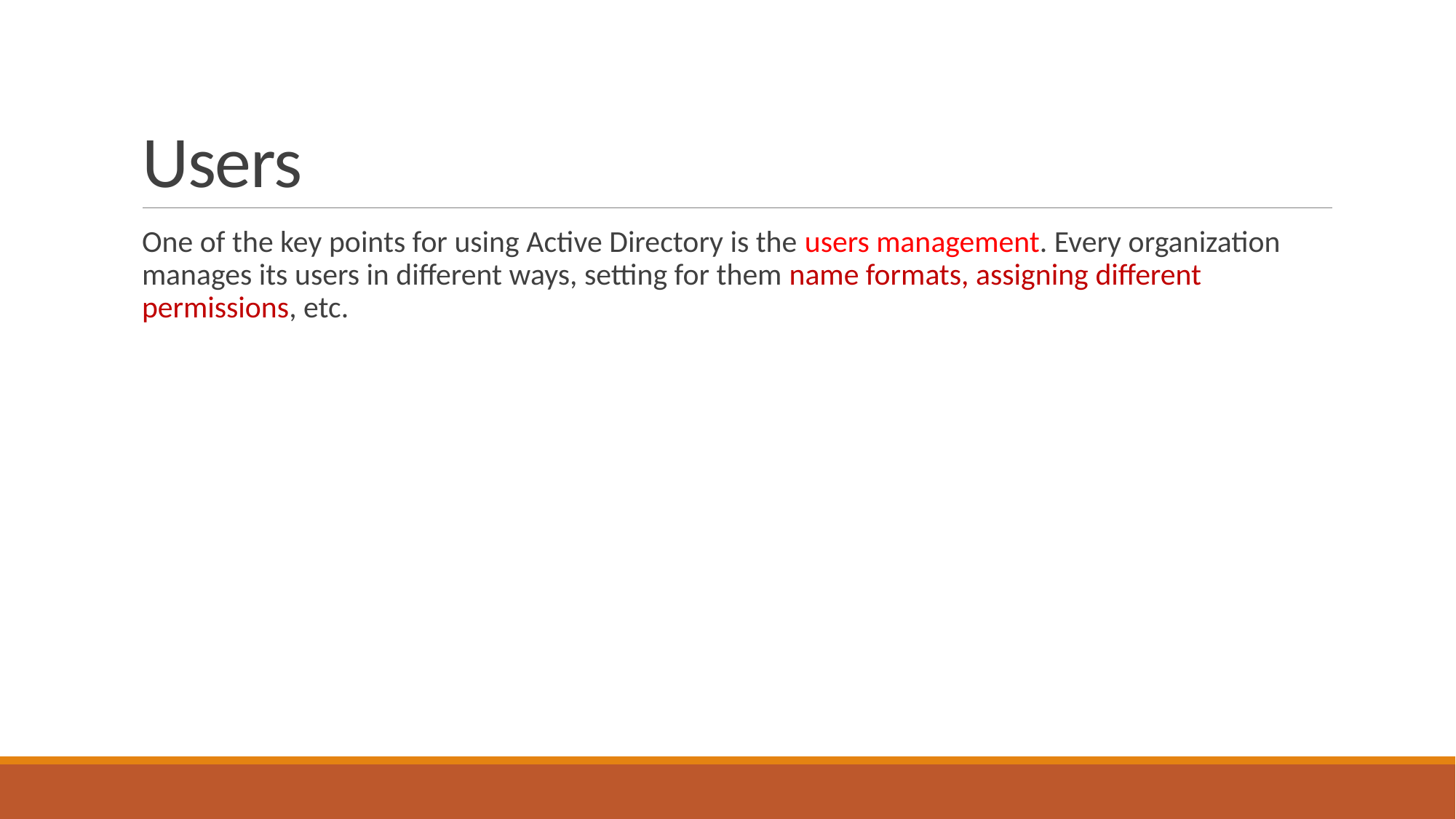

# Users
One of the key points for using Active Directory is the users management. Every organization manages its users in different ways, setting for them name formats, assigning different permissions, etc.